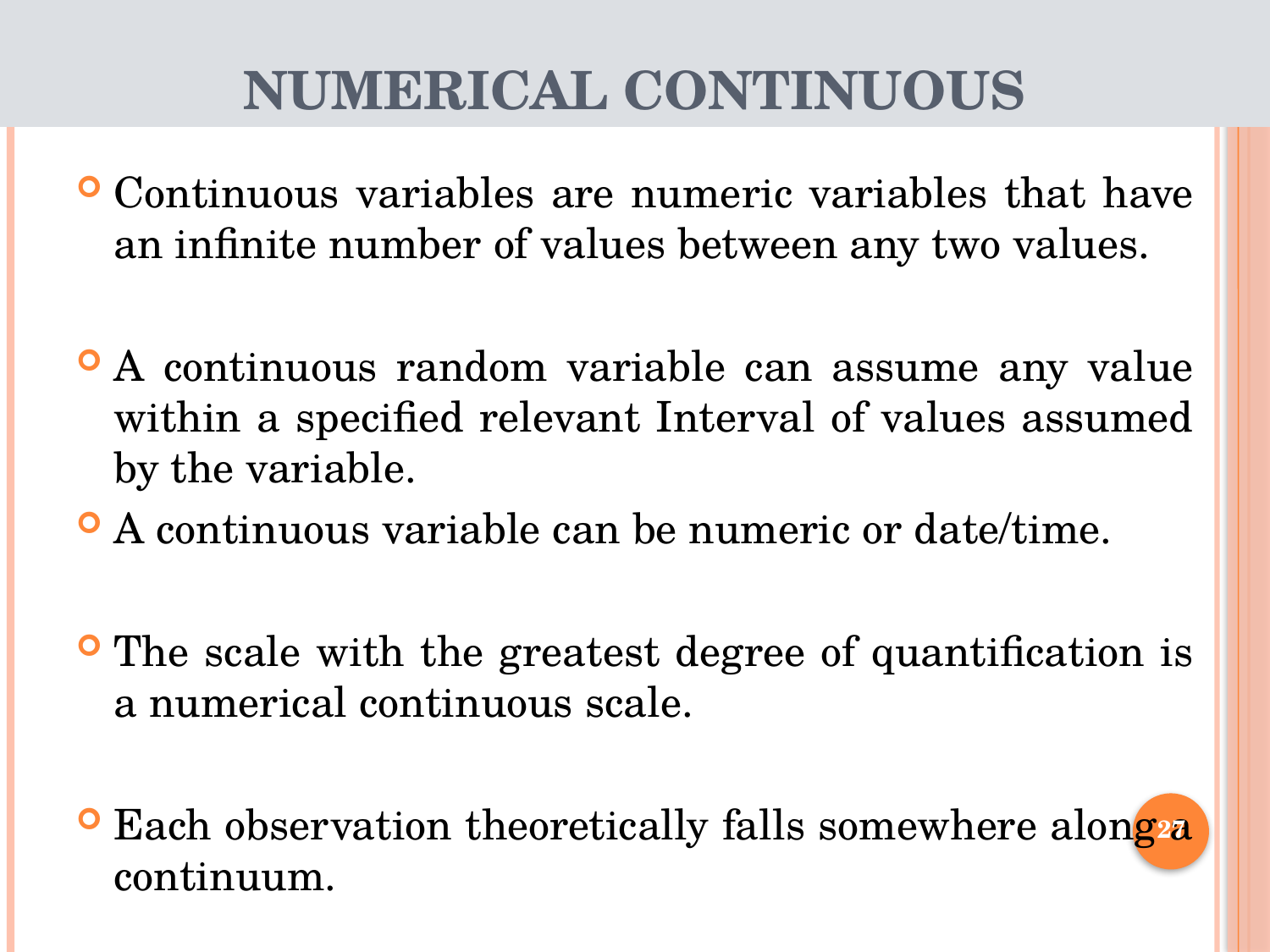

# Numerical continuous
Continuous variables are numeric variables that have an infinite number of values between any two values.

A continuous random variable can assume any value within a specified relevant Interval of values assumed by the variable.
A continuous variable can be numeric or date/time.

The scale with the greatest degree of quantification is a numerical continuous scale.

Each observation theoretically falls somewhere along a continuum.

27